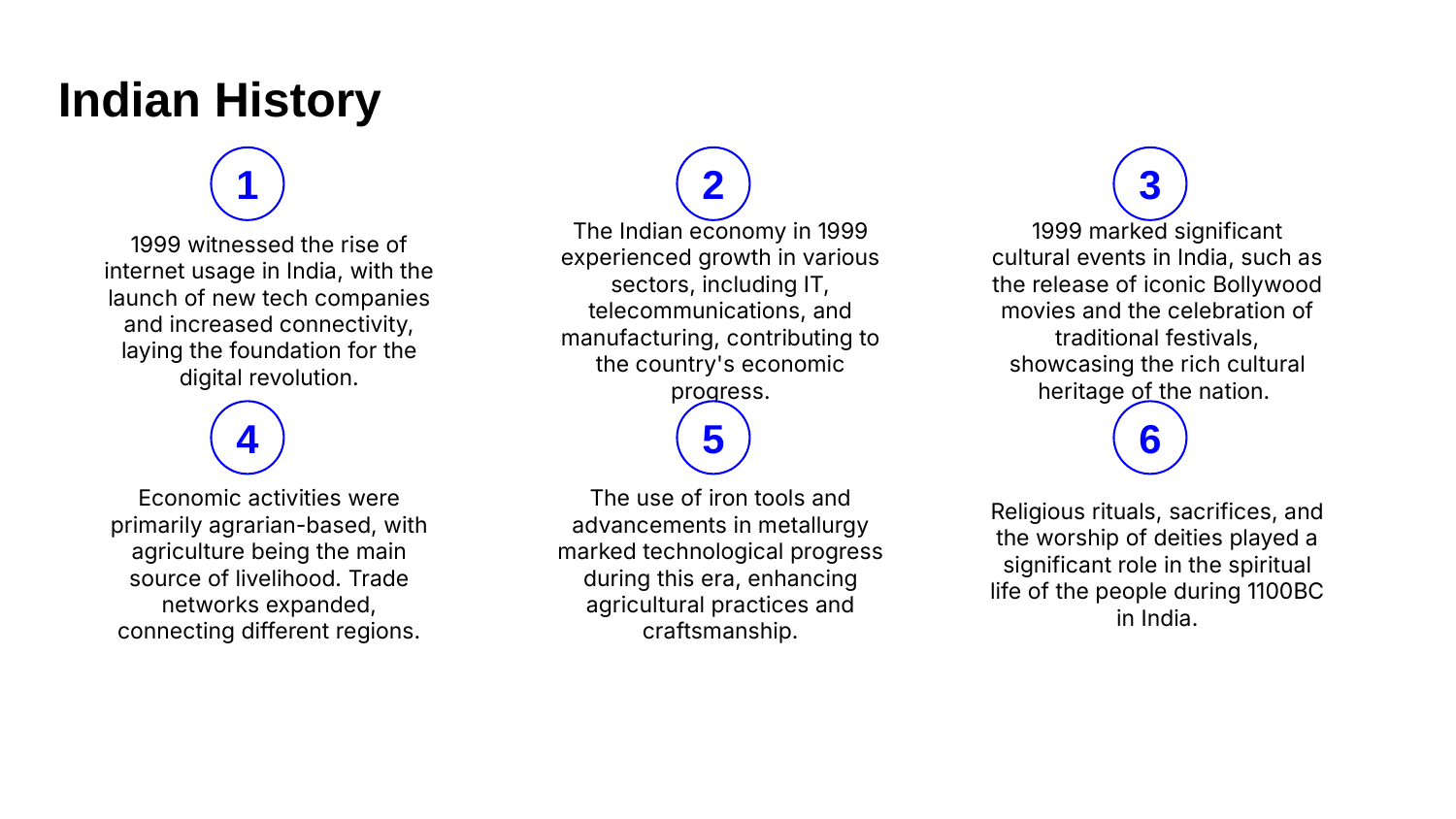

Indian History
1
2
3

1999 witnessed the rise of internet usage in India, with the launch of new tech companies and increased connectivity, laying the foundation for the digital revolution.
The Indian economy in 1999 experienced growth in various sectors, including IT, telecommunications, and manufacturing, contributing to the country's economic progress.
1999 marked significant cultural events in India, such as the release of iconic Bollywood movies and the celebration of traditional festivals, showcasing the rich cultural heritage of the nation.
4
5
6

Economic activities were primarily agrarian-based, with agriculture being the main source of livelihood. Trade networks expanded, connecting different regions.
The use of iron tools and advancements in metallurgy marked technological progress during this era, enhancing agricultural practices and craftsmanship.
Religious rituals, sacrifices, and the worship of deities played a significant role in the spiritual life of the people during 1100BC in India.